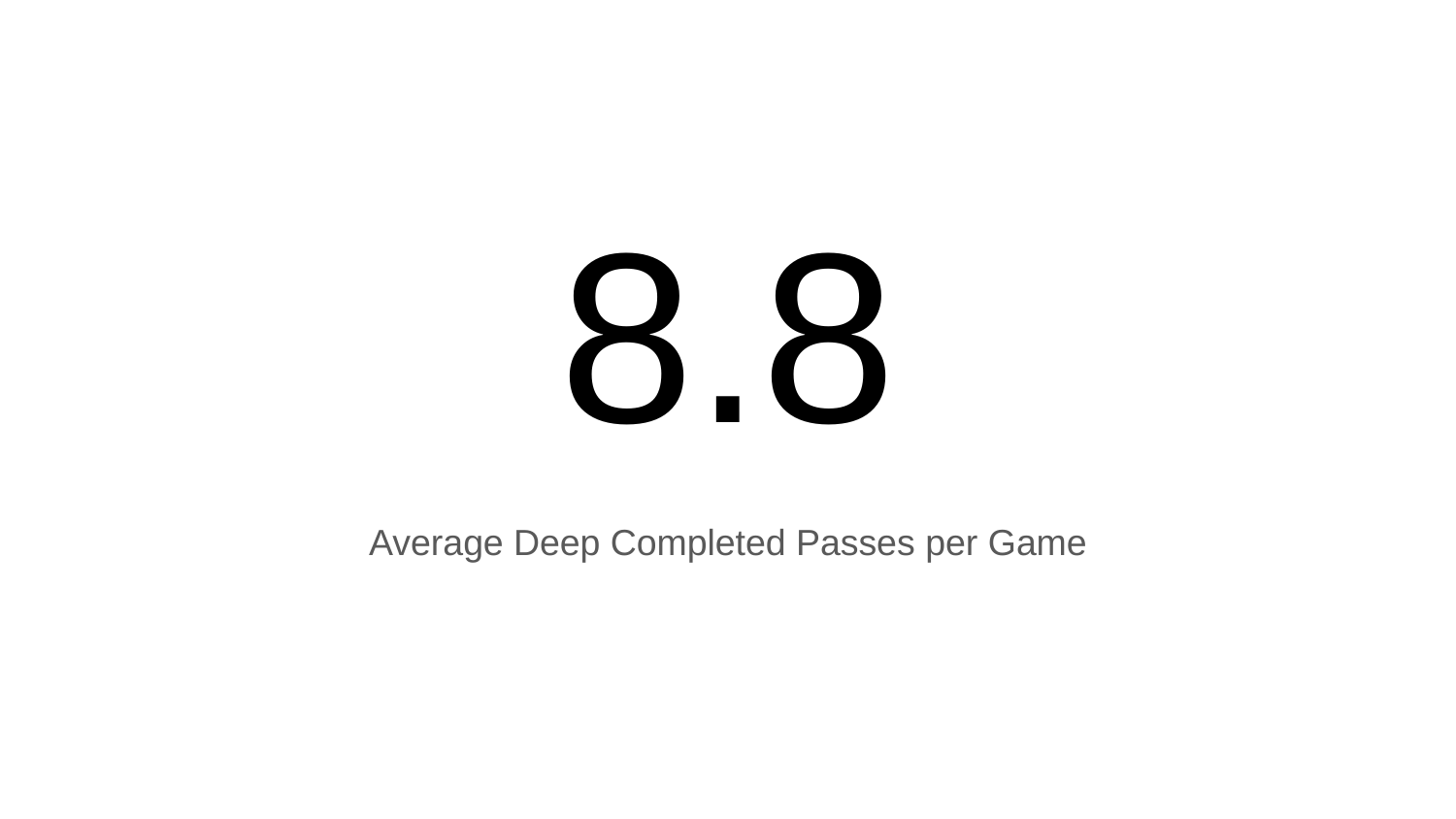

# 8.8
Average Deep Completed Passes per Game